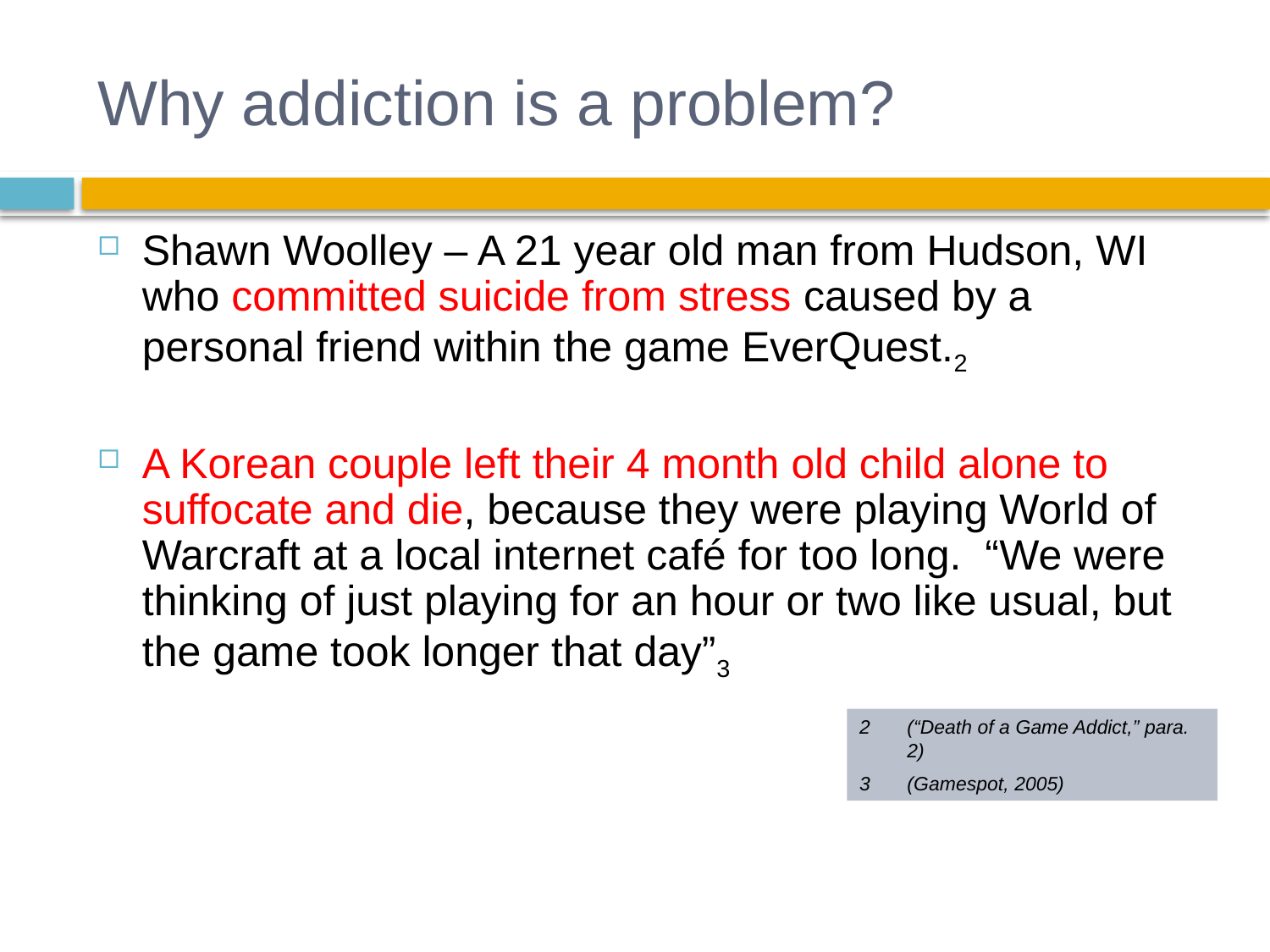

# Why addiction is a problem?
Shawn Woolley – A 21 year old man from Hudson, WI who committed suicide from stress caused by a personal friend within the game EverQuest.2

A Korean couple left their 4 month old child alone to suffocate and die, because they were playing World of Warcraft at a local internet café for too long.  “We were thinking of just playing for an hour or two like usual, but the game took longer that day”3
(“Death of a Game Addict,” para. 2)
(Gamespot, 2005)